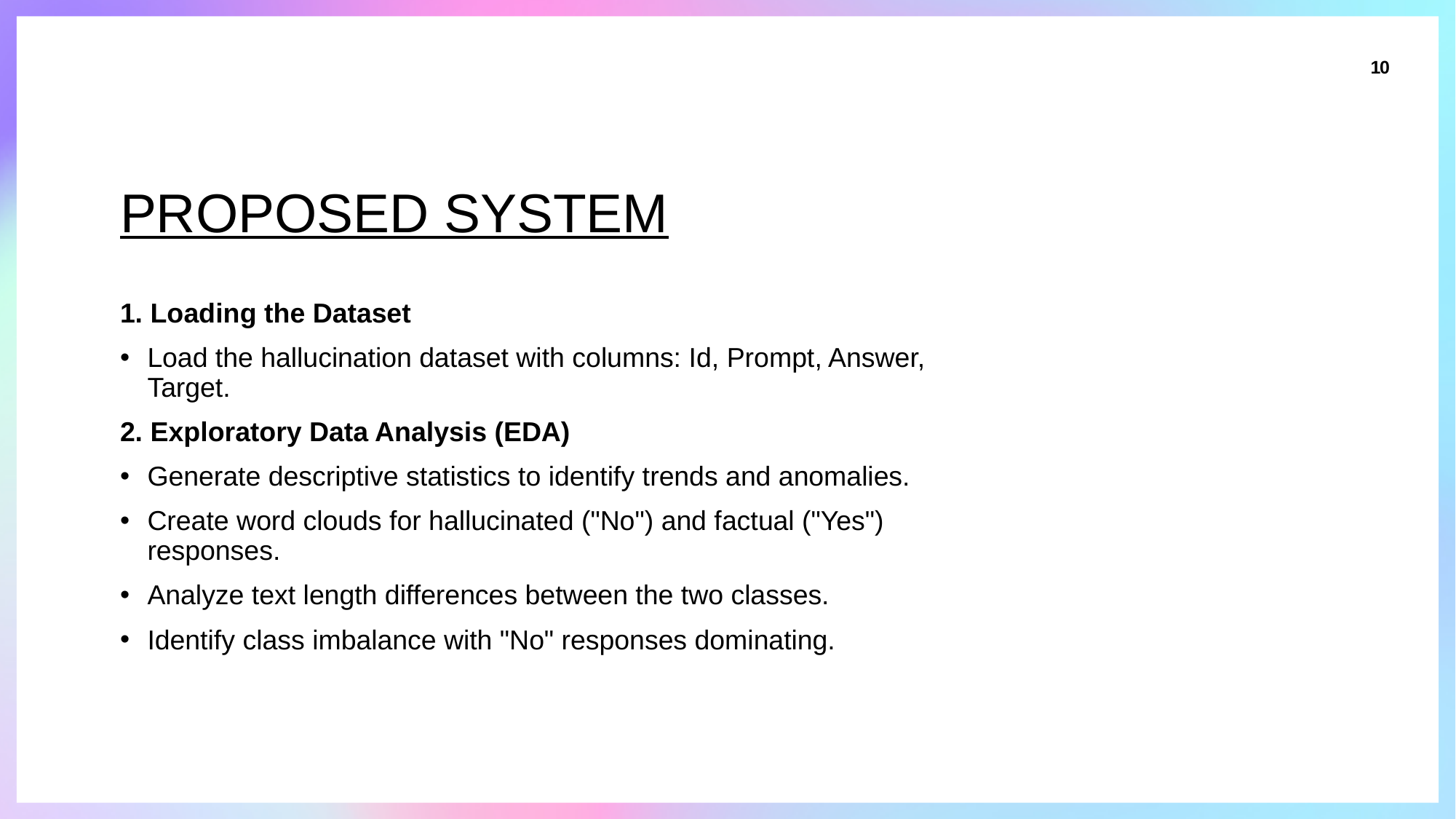

10
# PROPOSED SYSTEM
1. Loading the Dataset
Load the hallucination dataset with columns: Id, Prompt, Answer, Target.
2. Exploratory Data Analysis (EDA)
Generate descriptive statistics to identify trends and anomalies.
Create word clouds for hallucinated ("No") and factual ("Yes") responses.
Analyze text length differences between the two classes.
Identify class imbalance with "No" responses dominating.